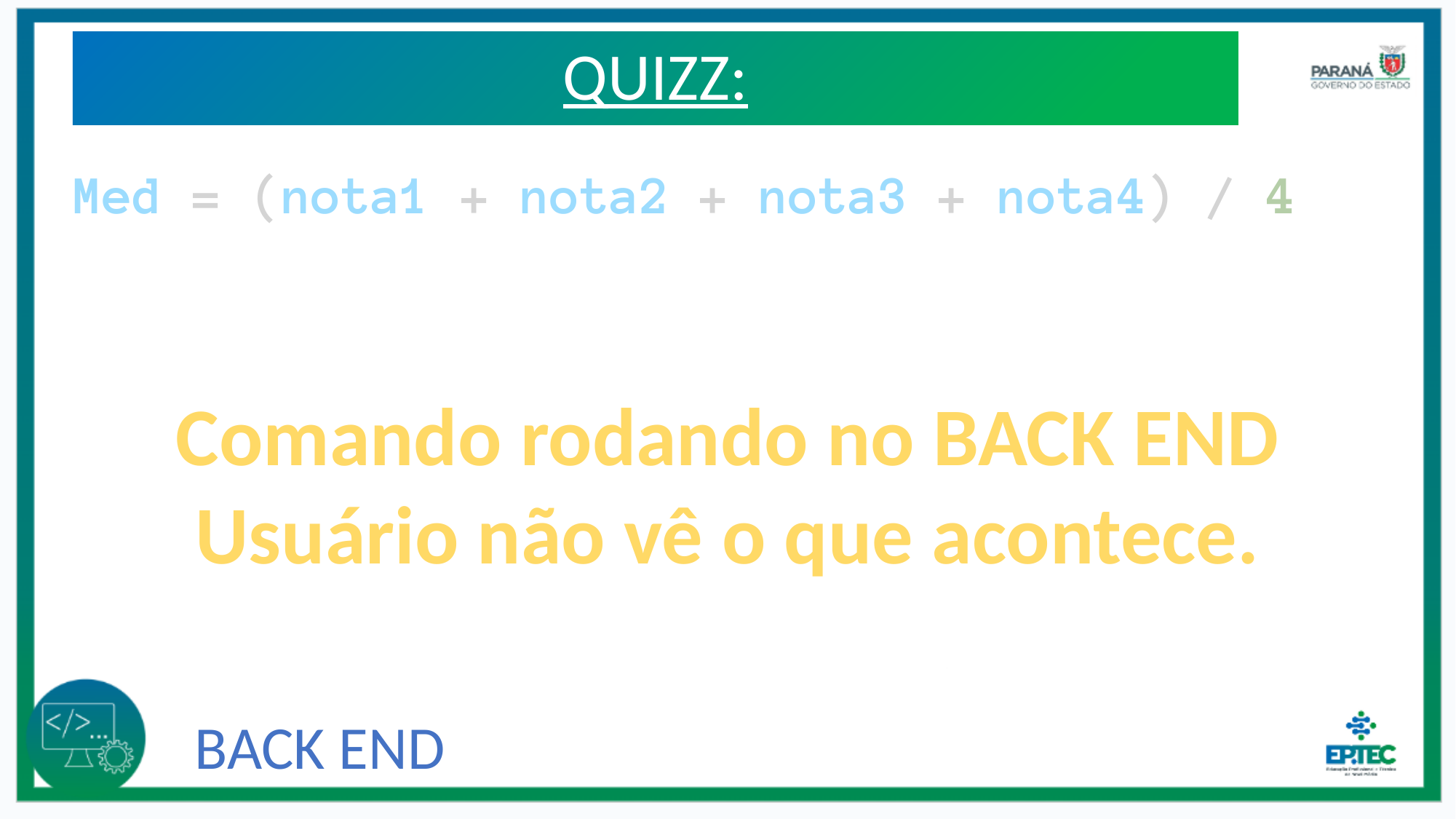

# QUIZZ:
Med = (nota1 + nota2 + nota3 + nota4) / 4
Comando rodando no BACK END
Usuário não vê o que acontece.
BACK END